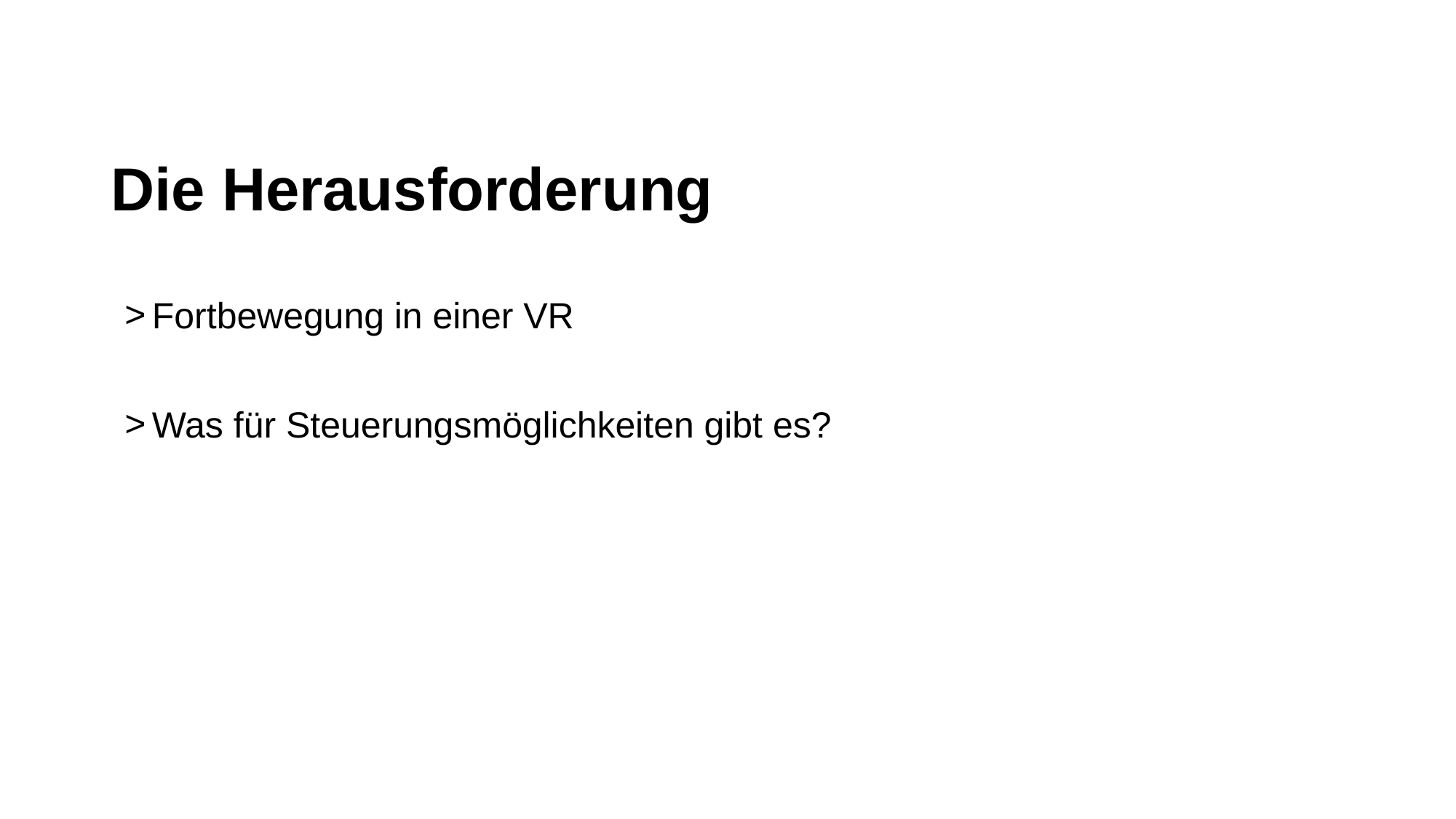

# Die Herausforderung
Fortbewegung in einer VR

Was für Steuerungsmöglichkeiten gibt es?